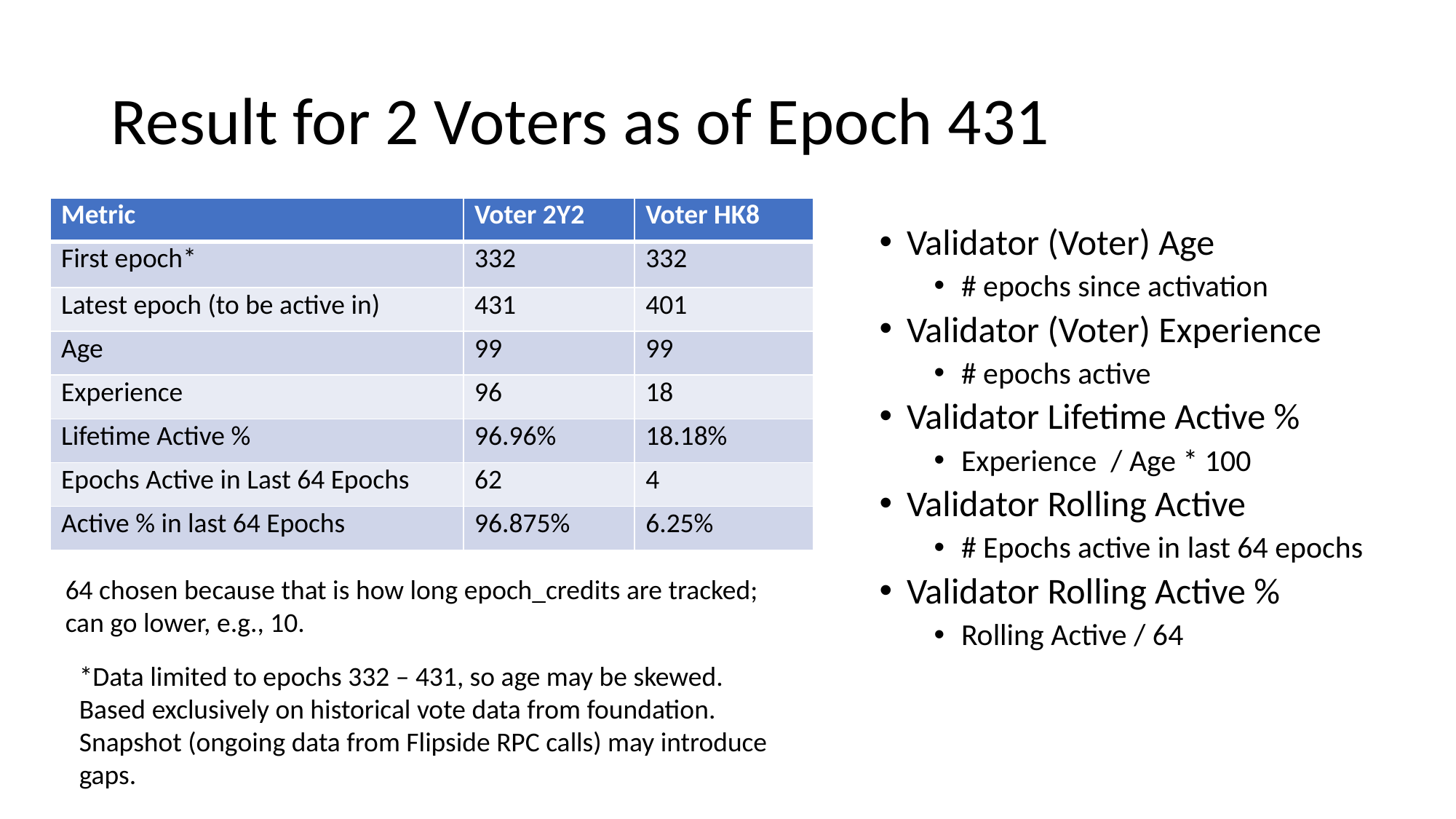

# Result for 2 Voters as of Epoch 431
| Metric | Voter 2Y2 | Voter HK8 |
| --- | --- | --- |
| First epoch\* | 332 | 332 |
| Latest epoch (to be active in) | 431 | 401 |
| Age | 99 | 99 |
| Experience | 96 | 18 |
| Lifetime Active % | 96.96% | 18.18% |
| Epochs Active in Last 64 Epochs | 62 | 4 |
| Active % in last 64 Epochs | 96.875% | 6.25% |
Validator (Voter) Age
# epochs since activation
Validator (Voter) Experience
# epochs active
Validator Lifetime Active %
Experience  / Age * 100
Validator Rolling Active
# Epochs active in last 64 epochs
Validator Rolling Active %
Rolling Active / 64
64 chosen because that is how long epoch_credits are tracked;
can go lower, e.g., 10.
*Data limited to epochs 332 – 431, so age may be skewed.
Based exclusively on historical vote data from foundation. Snapshot (ongoing data from Flipside RPC calls) may introduce gaps.